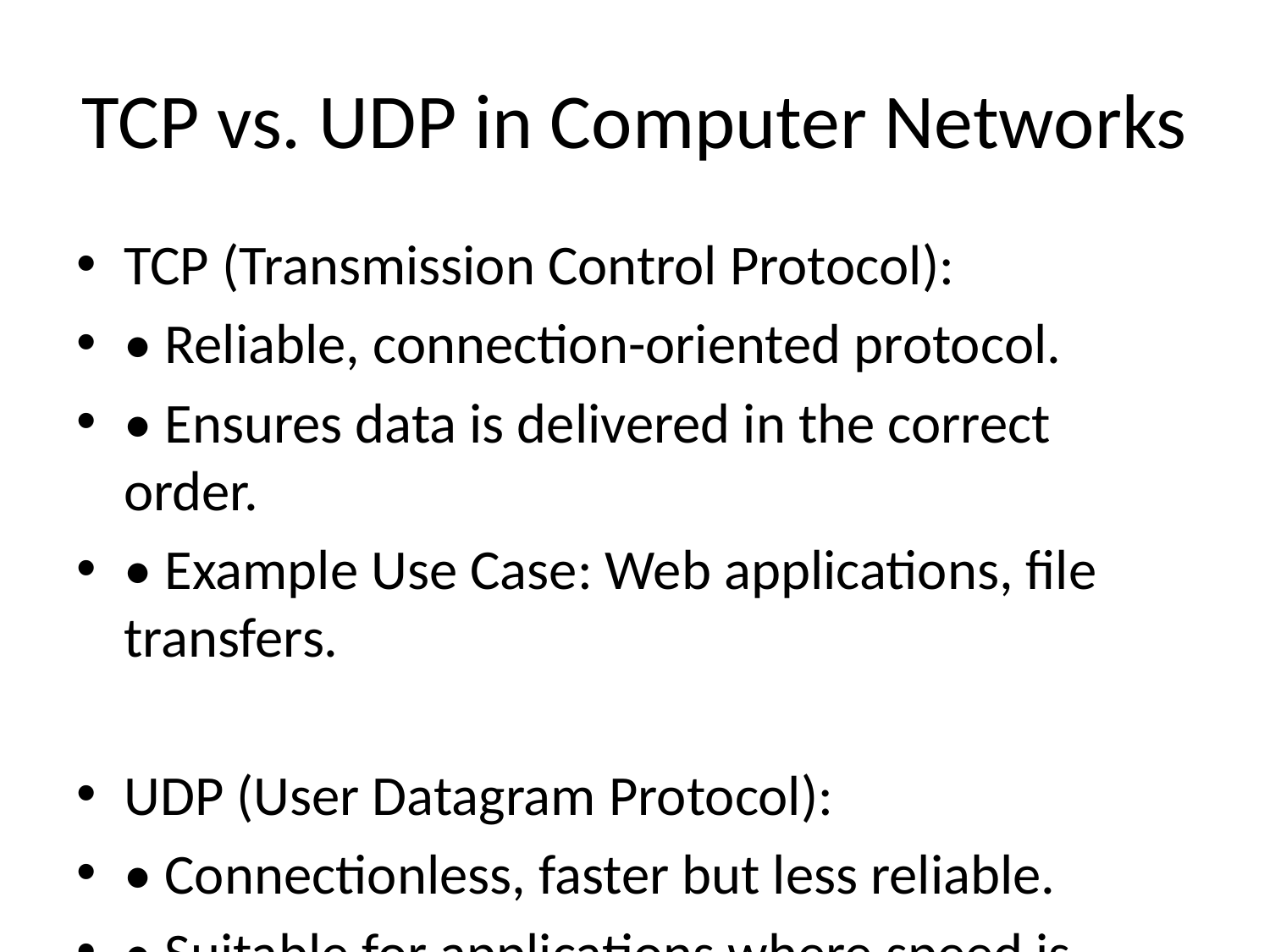

# TCP vs. UDP in Computer Networks
TCP (Transmission Control Protocol):
• Reliable, connection-oriented protocol.
• Ensures data is delivered in the correct order.
• Example Use Case: Web applications, file transfers.

UDP (User Datagram Protocol):
• Connectionless, faster but less reliable.
• Suitable for applications where speed is critical and occasional data loss is acceptable.
• Example Use Case: Video streaming, online gaming.